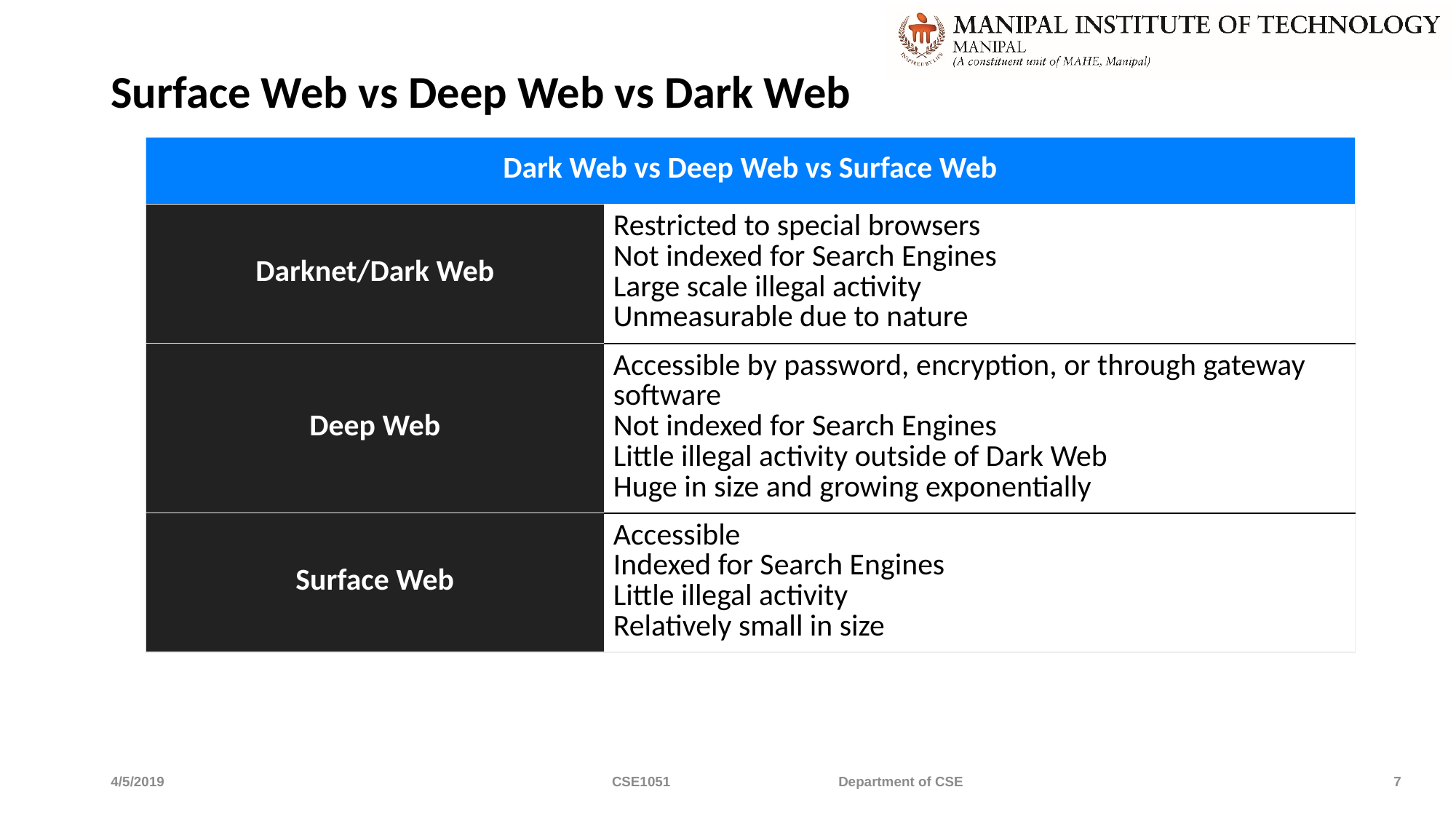

# Surface Web vs Deep Web vs Dark Web
| Dark Web vs Deep Web vs Surface Web |  |
| --- | --- |
| Darknet/Dark Web | Restricted to special browsers Not indexed for Search Engines Large scale illegal activity Unmeasurable due to nature |
| Deep Web | Accessible by password, encryption, or through gateway software Not indexed for Search Engines Little illegal activity outside of Dark Web Huge in size and growing exponentially |
| Surface Web | Accessible Indexed for Search Engines Little illegal activity Relatively small in size |
4/5/2019
CSE1051                                            Department of CSE
7